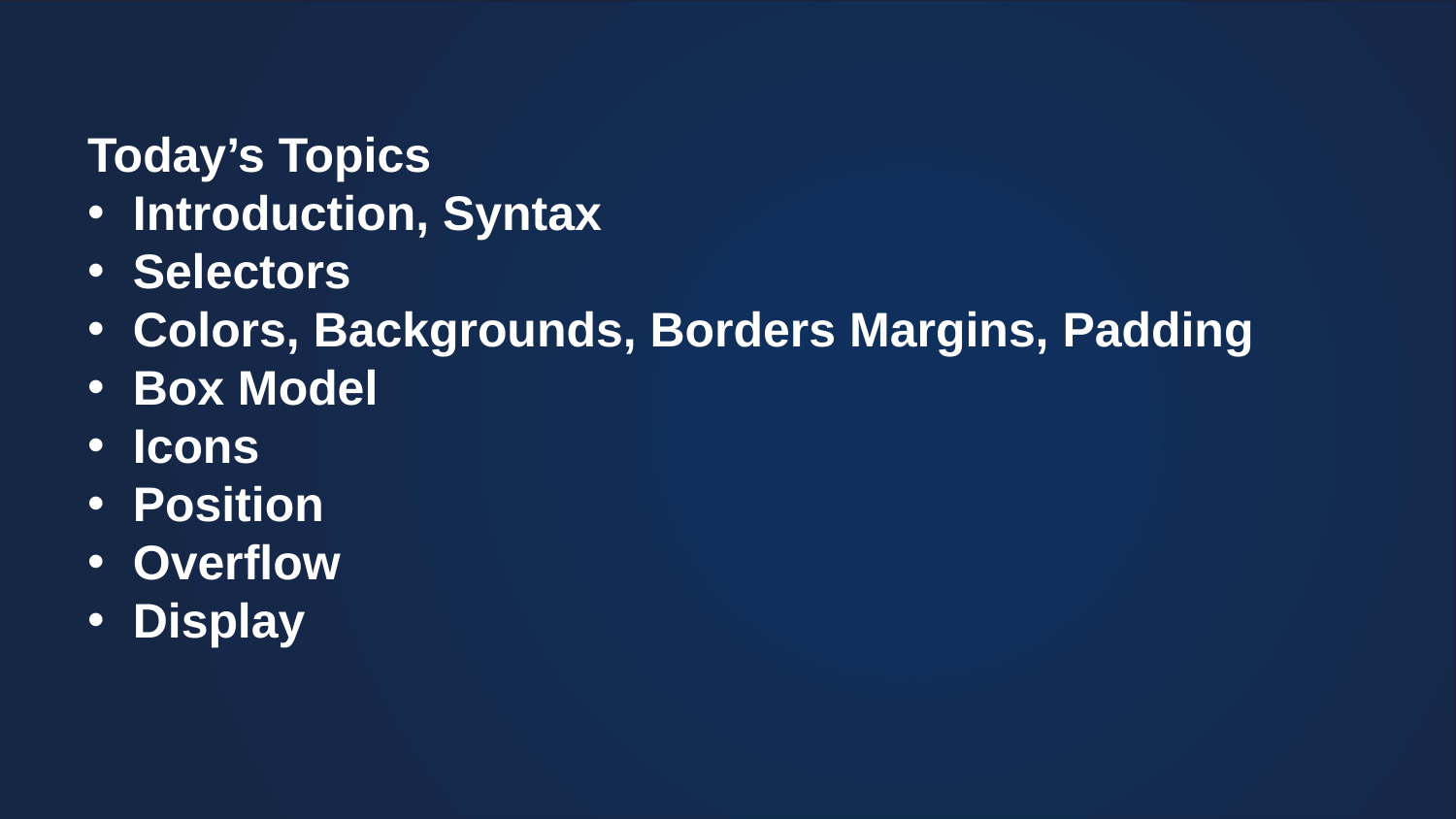

Today’s Topics
Introduction, Syntax
Selectors
Colors, Backgrounds, Borders Margins, Padding
Box Model
Icons
Position
Overflow
Display